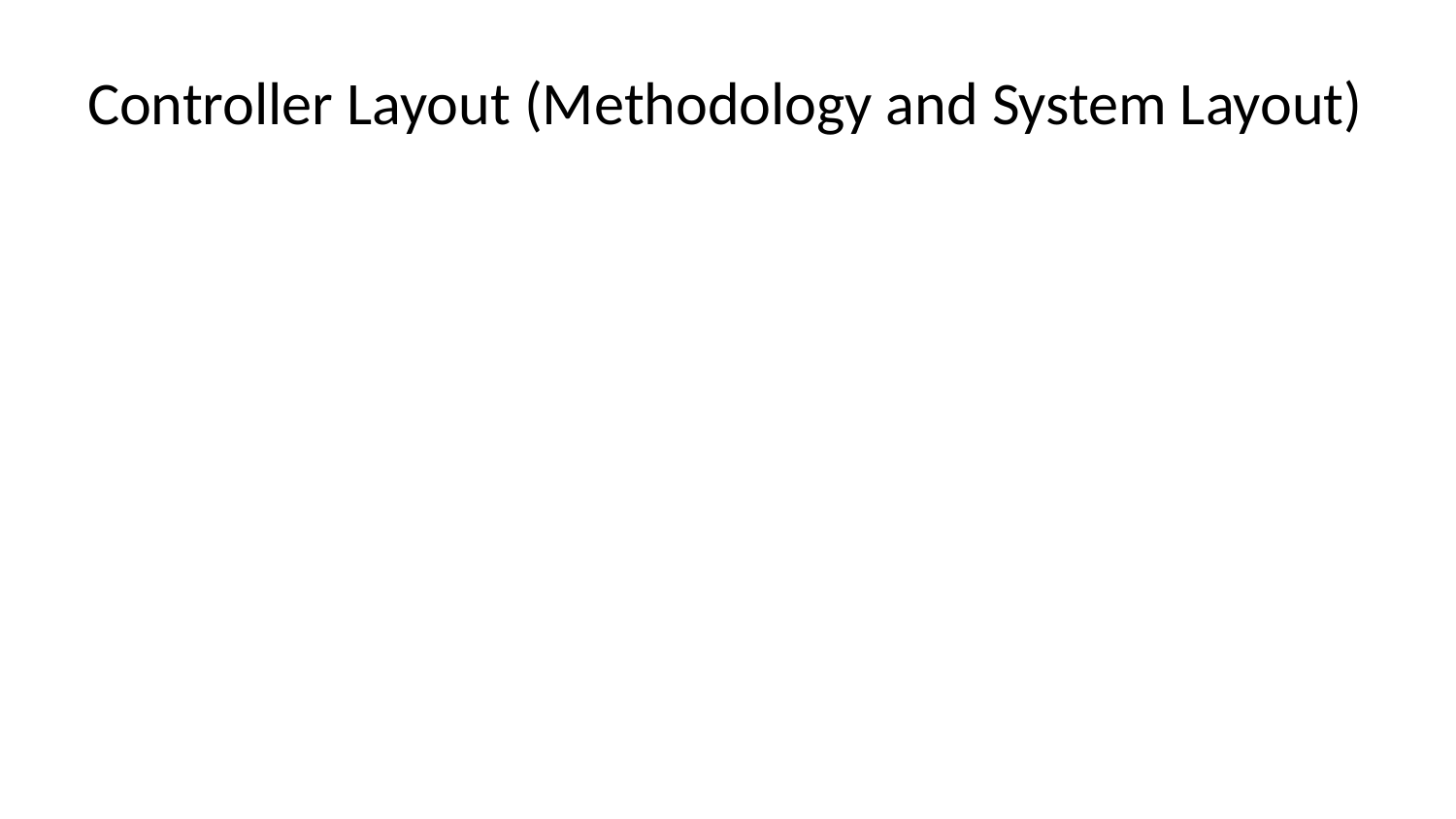

# Controller Layout (Methodology and System Layout)